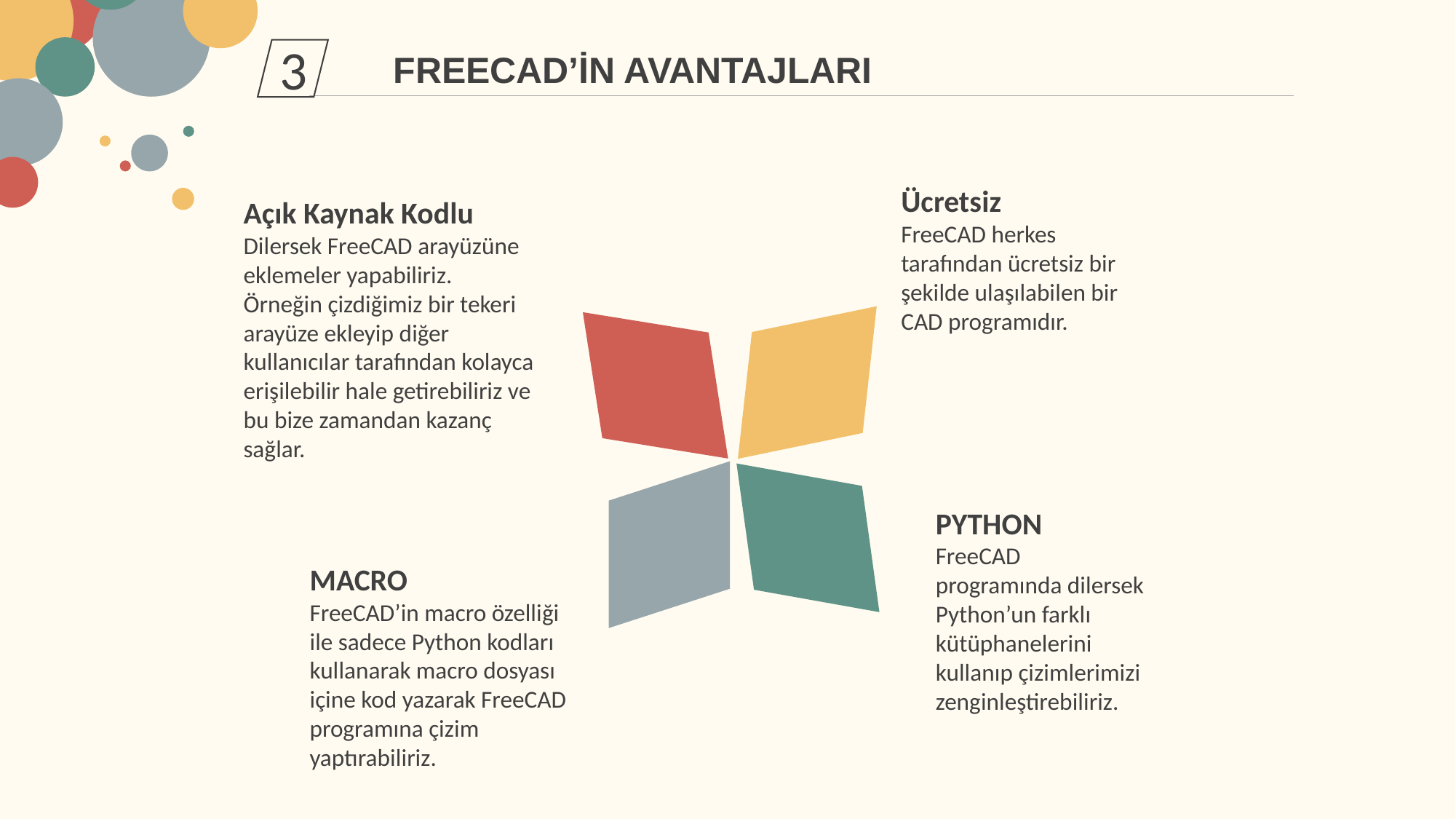

3
FREECAD’İN AVANTAJLARI
Ücretsiz
FreeCAD herkes tarafından ücretsiz bir şekilde ulaşılabilen bir CAD programıdır.
Açık Kaynak Kodlu
Dilersek FreeCAD arayüzüne eklemeler yapabiliriz. Örneğin çizdiğimiz bir tekeri arayüze ekleyip diğer kullanıcılar tarafından kolayca erişilebilir hale getirebiliriz ve bu bize zamandan kazanç sağlar.

PYTHON
FreeCAD programında dilersek Python’un farklı kütüphanelerini kullanıp çizimlerimizi zenginleştirebiliriz.
MACRO
FreeCAD’in macro özelliği ile sadece Python kodları kullanarak macro dosyası içine kod yazarak FreeCAD programına çizim yaptırabiliriz.